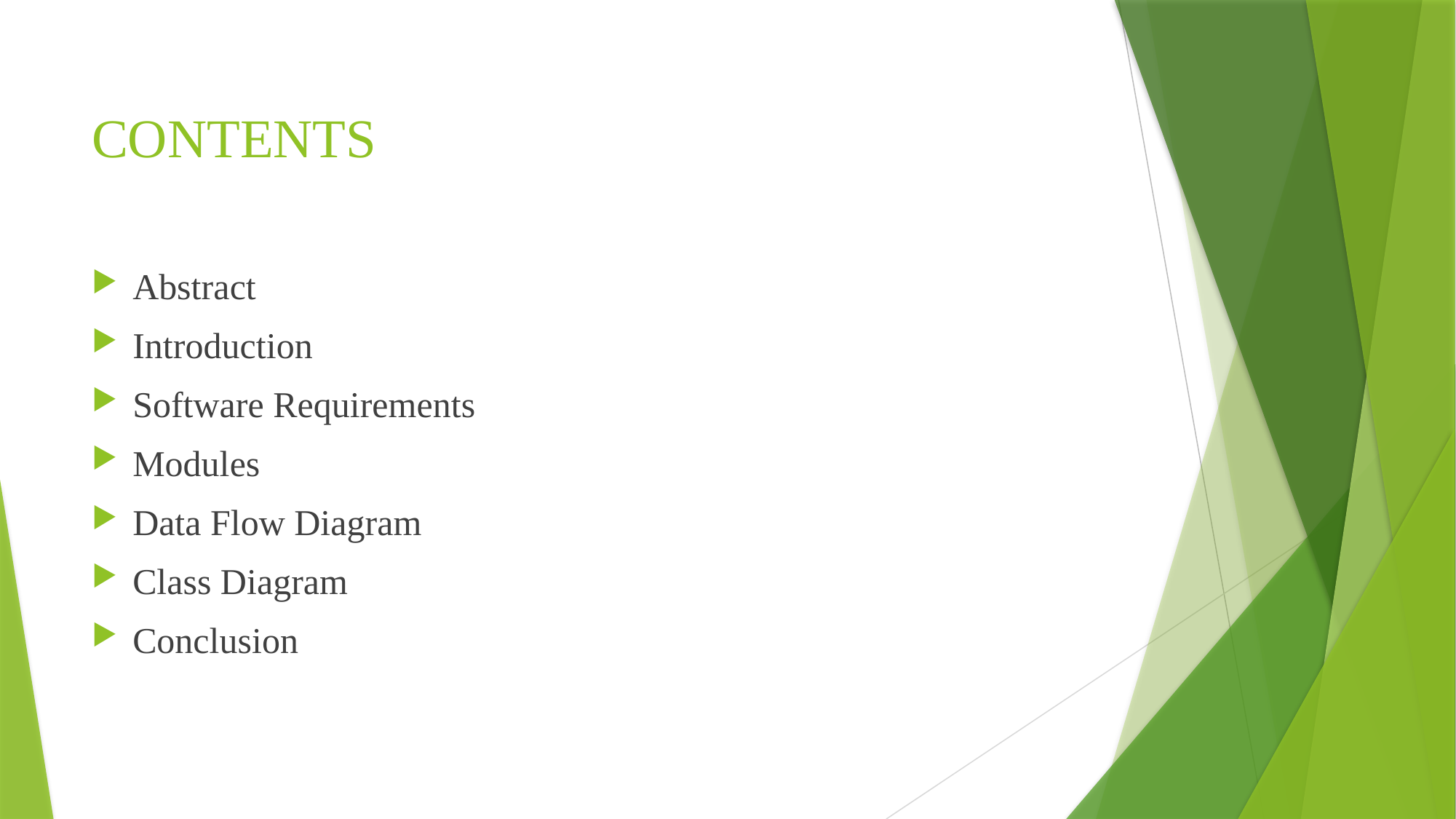

# CONTENTS
Abstract
Introduction
Software Requirements
Modules
Data Flow Diagram
Class Diagram
Conclusion